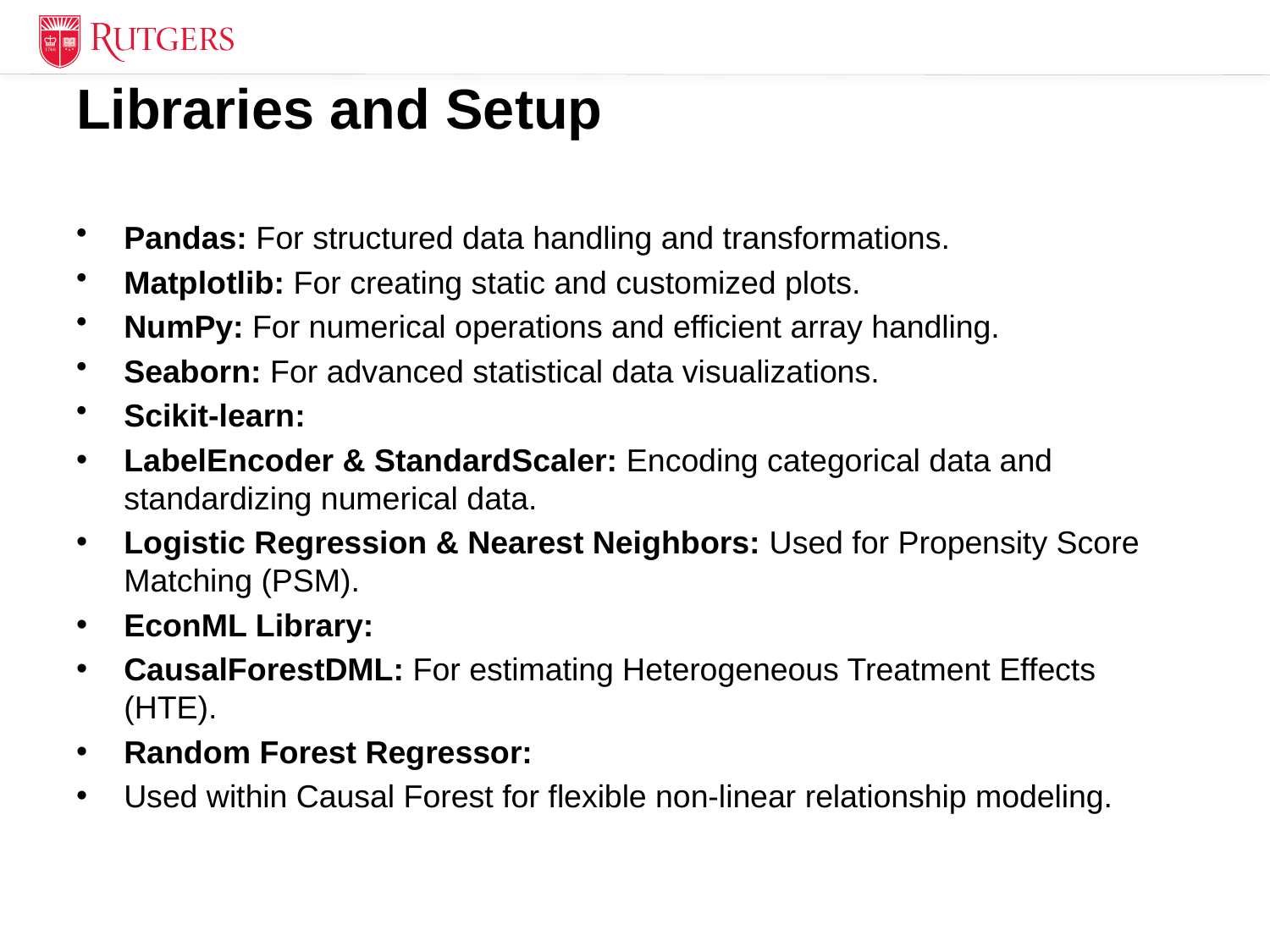

# Libraries and Setup
Pandas: For structured data handling and transformations.
Matplotlib: For creating static and customized plots.
NumPy: For numerical operations and efficient array handling.
Seaborn: For advanced statistical data visualizations.
Scikit-learn:
LabelEncoder & StandardScaler: Encoding categorical data and standardizing numerical data.
Logistic Regression & Nearest Neighbors: Used for Propensity Score Matching (PSM).
EconML Library:
CausalForestDML: For estimating Heterogeneous Treatment Effects (HTE).
Random Forest Regressor:
Used within Causal Forest for flexible non-linear relationship modeling.